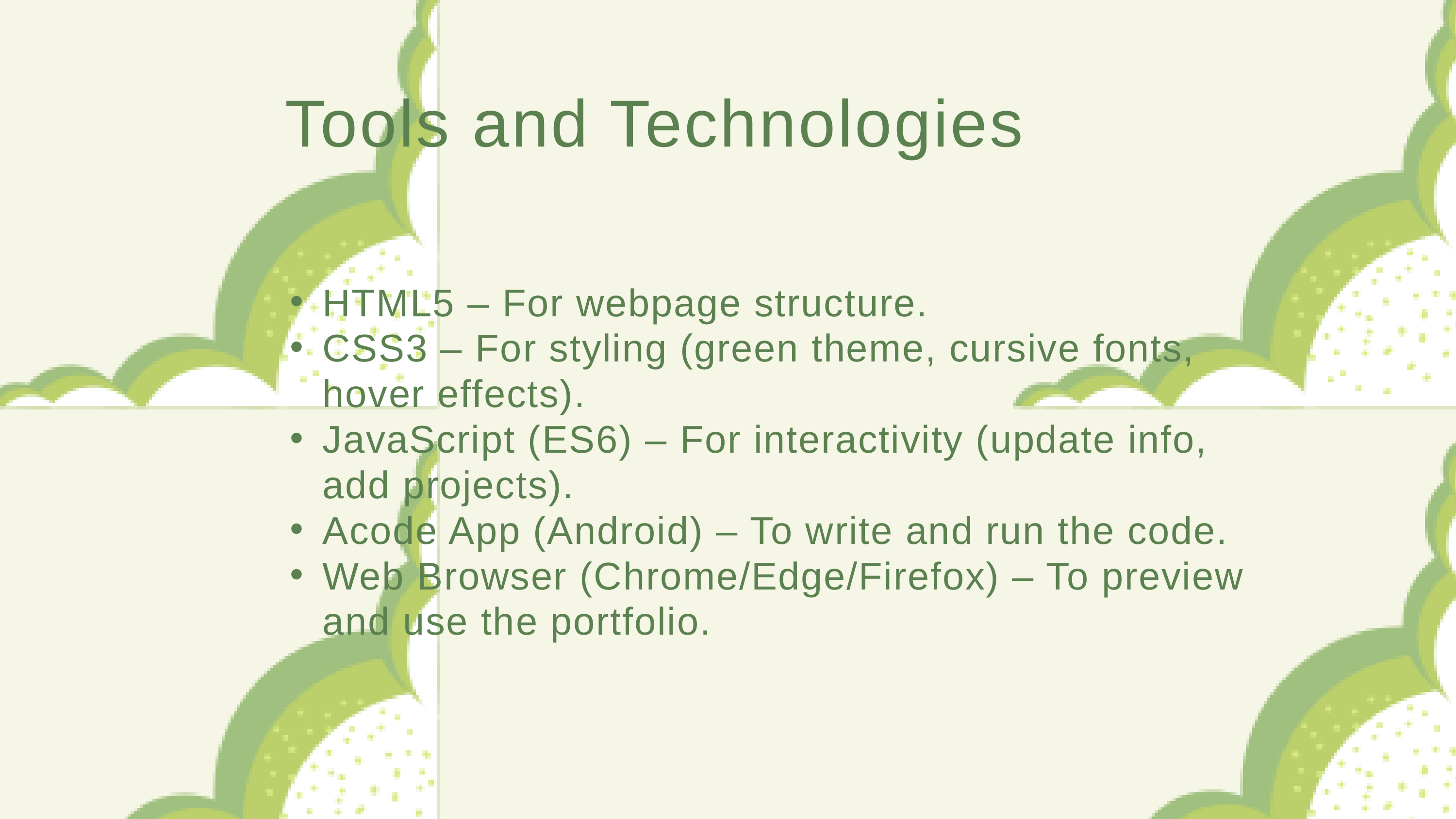

Tools and Technologies

HTML5 – For webpage structure.
CSS3 – For styling (green theme, cursive fonts, hover effects).
JavaScript (ES6) – For interactivity (update info, add projects).
Acode App (Android) – To write and run the code.
Web Browser (Chrome/Edge/Firefox) – To preview and use the portfolio.